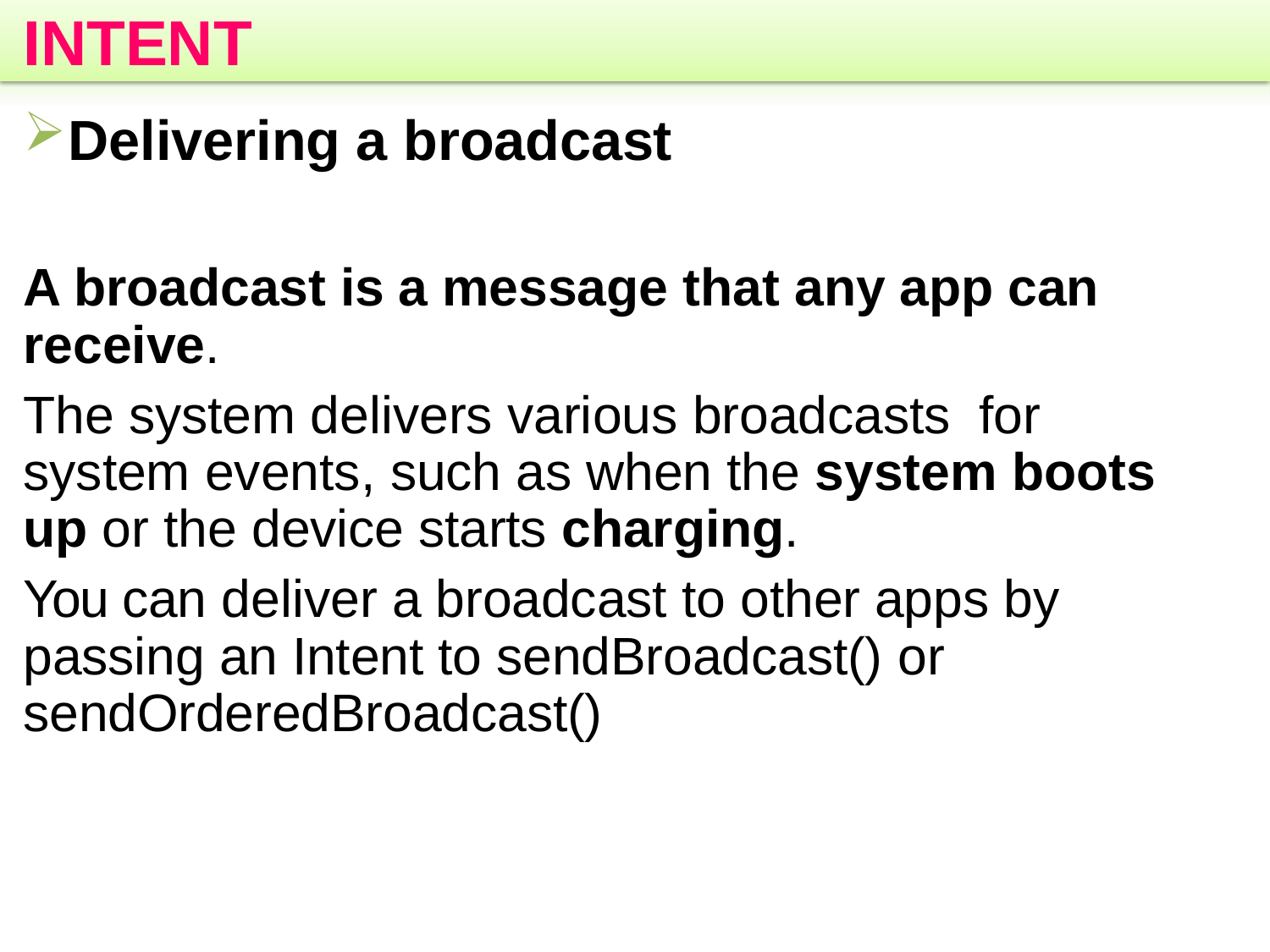

# INTENT
Delivering a broadcast

A broadcast is a message that any app can  receive.
The system delivers various broadcasts  for system events, such as when the system boots  up or the device starts charging.
You can deliver a broadcast to other apps by passing an Intent to sendBroadcast() or sendOrderedBroadcast()